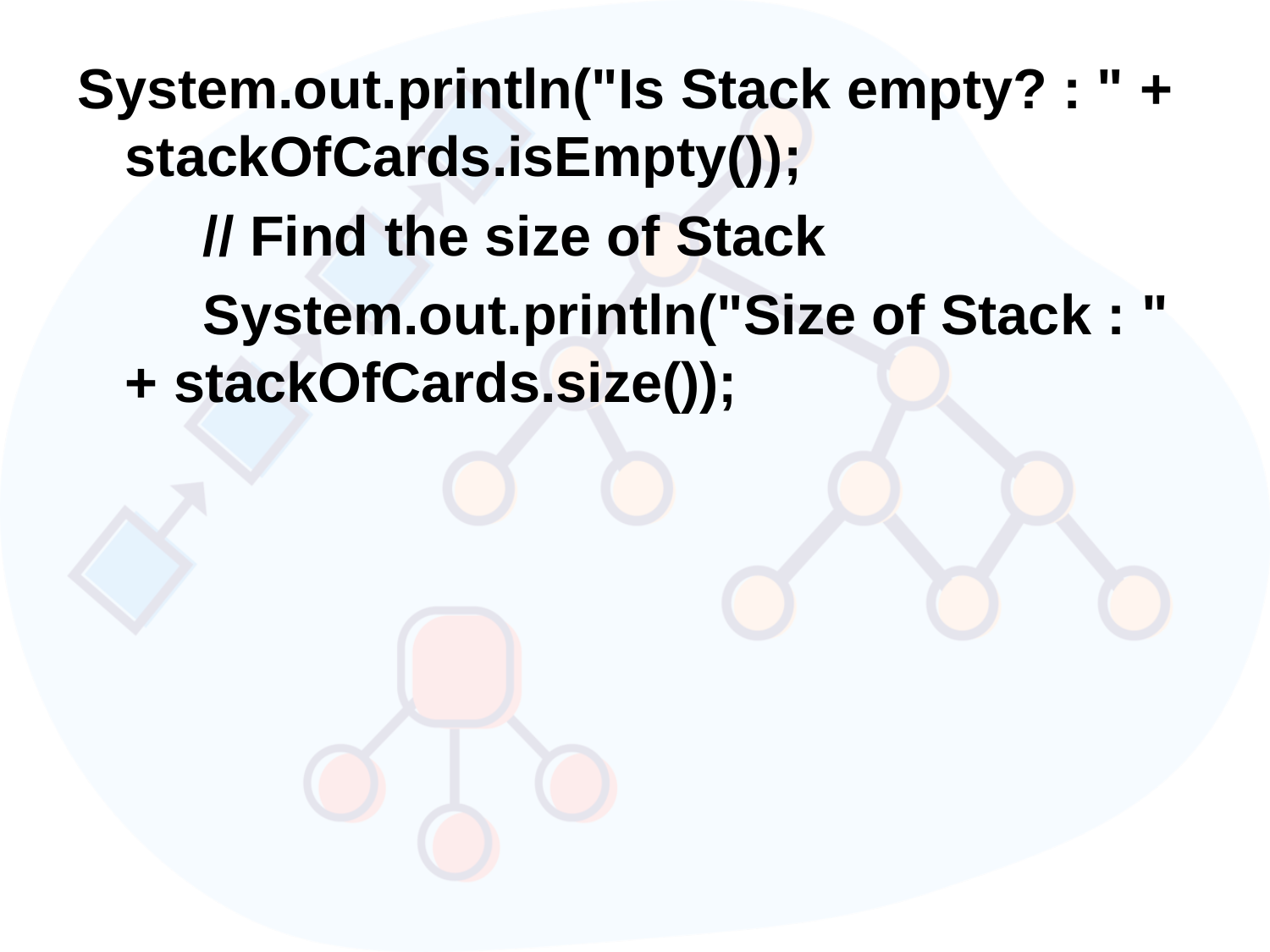

System.out.println("Is Stack empty? : " + stackOfCards.isEmpty());
        // Find the size of Stack
        System.out.println("Size of Stack : " + stackOfCards.size());